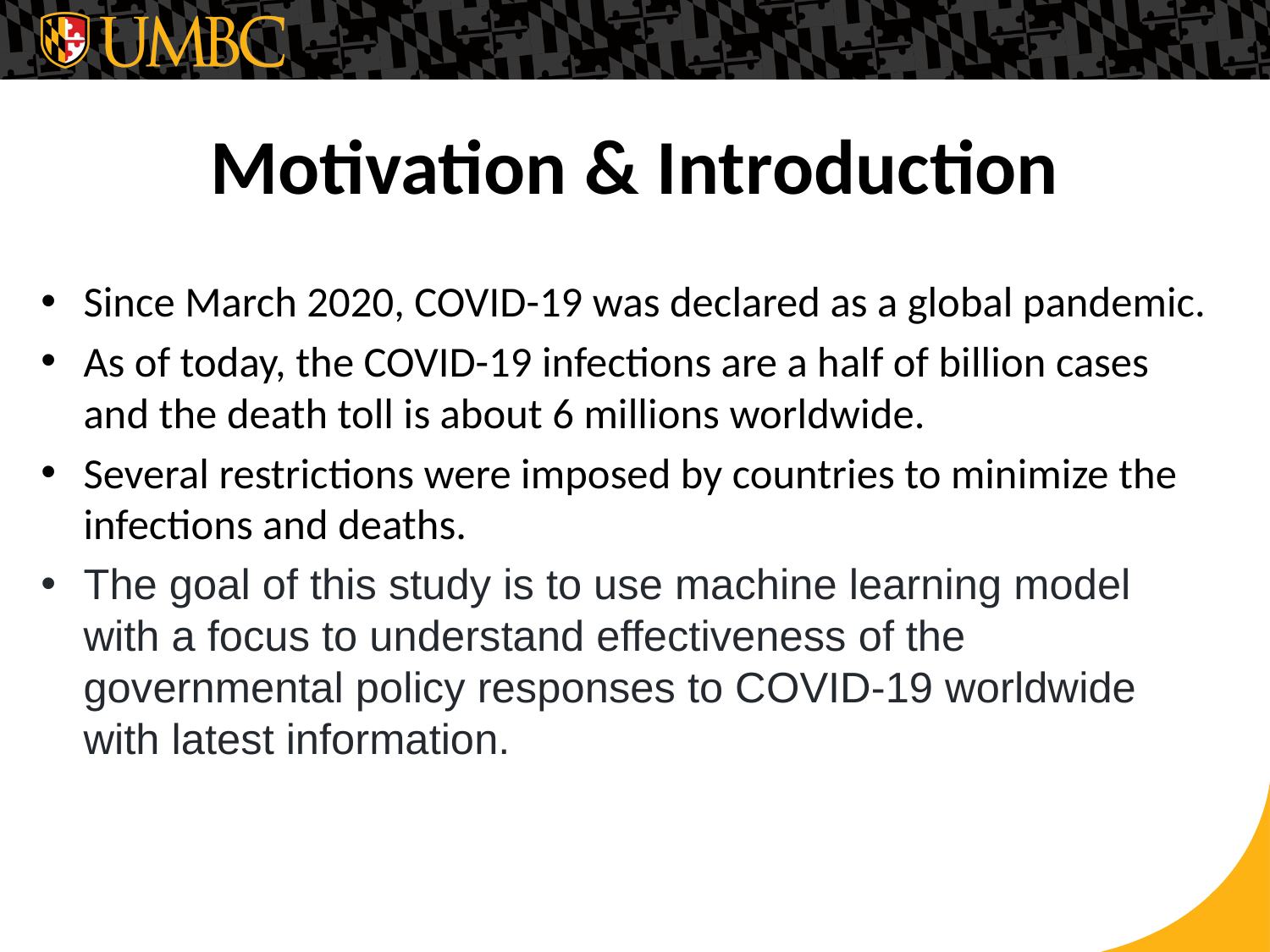

# Motivation & Introduction
Since March 2020, COVID-19 was declared as a global pandemic.
As of today, the COVID-19 infections are a half of billion cases and the death toll is about 6 millions worldwide.
Several restrictions were imposed by countries to minimize the infections and deaths.
The goal of this study is to use machine learning model with a focus to understand effectiveness of the governmental policy responses to COVID-19 worldwide with latest information.